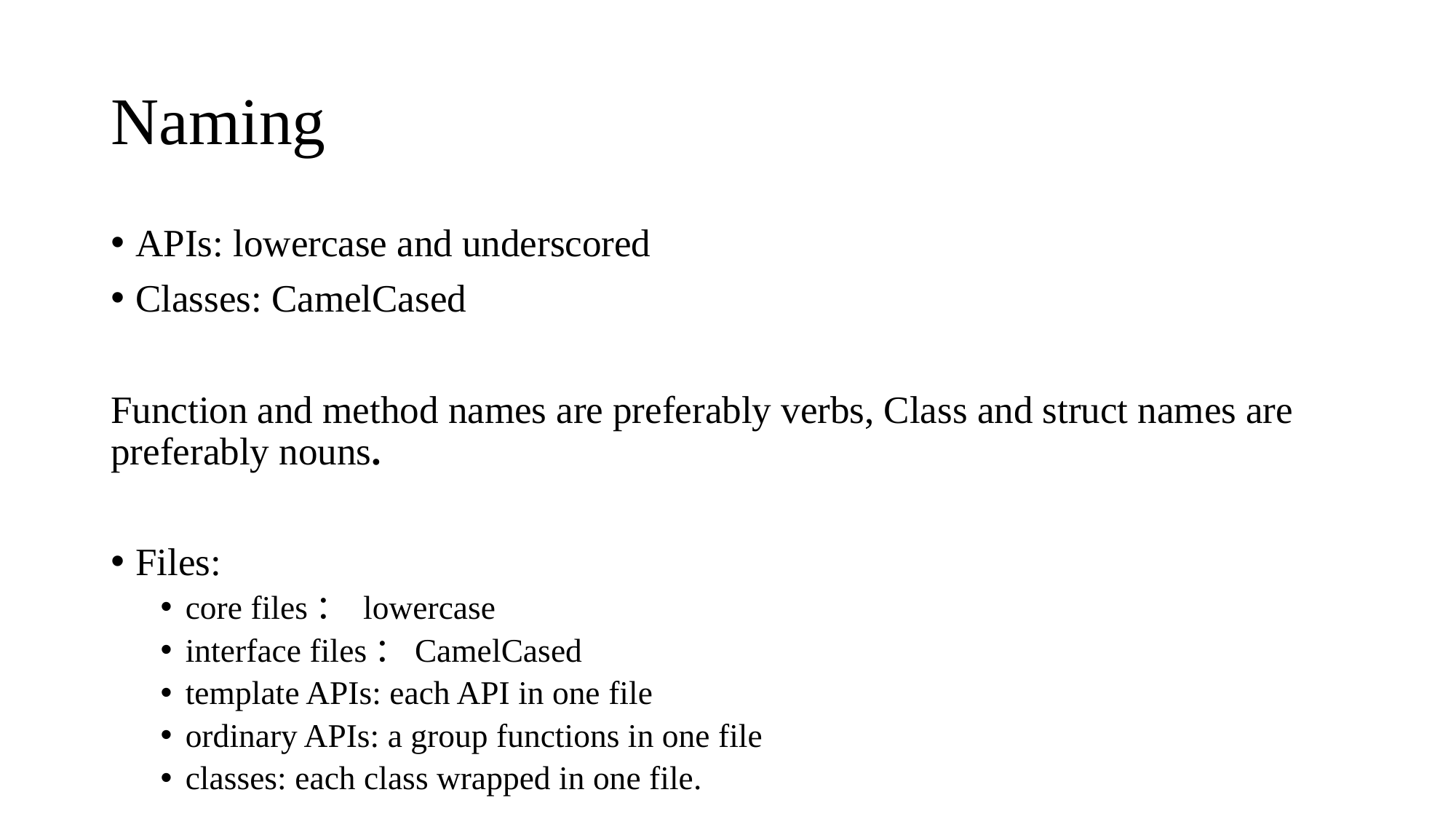

# Naming
APIs: lowercase and underscored
Classes: CamelCased

Function and method names are preferably verbs, Class and struct names are preferably nouns.

Files:
core files： lowercase
interface files：CamelCased
template APIs: each API in one file
ordinary APIs: a group functions in one file
classes: each class wrapped in one file.